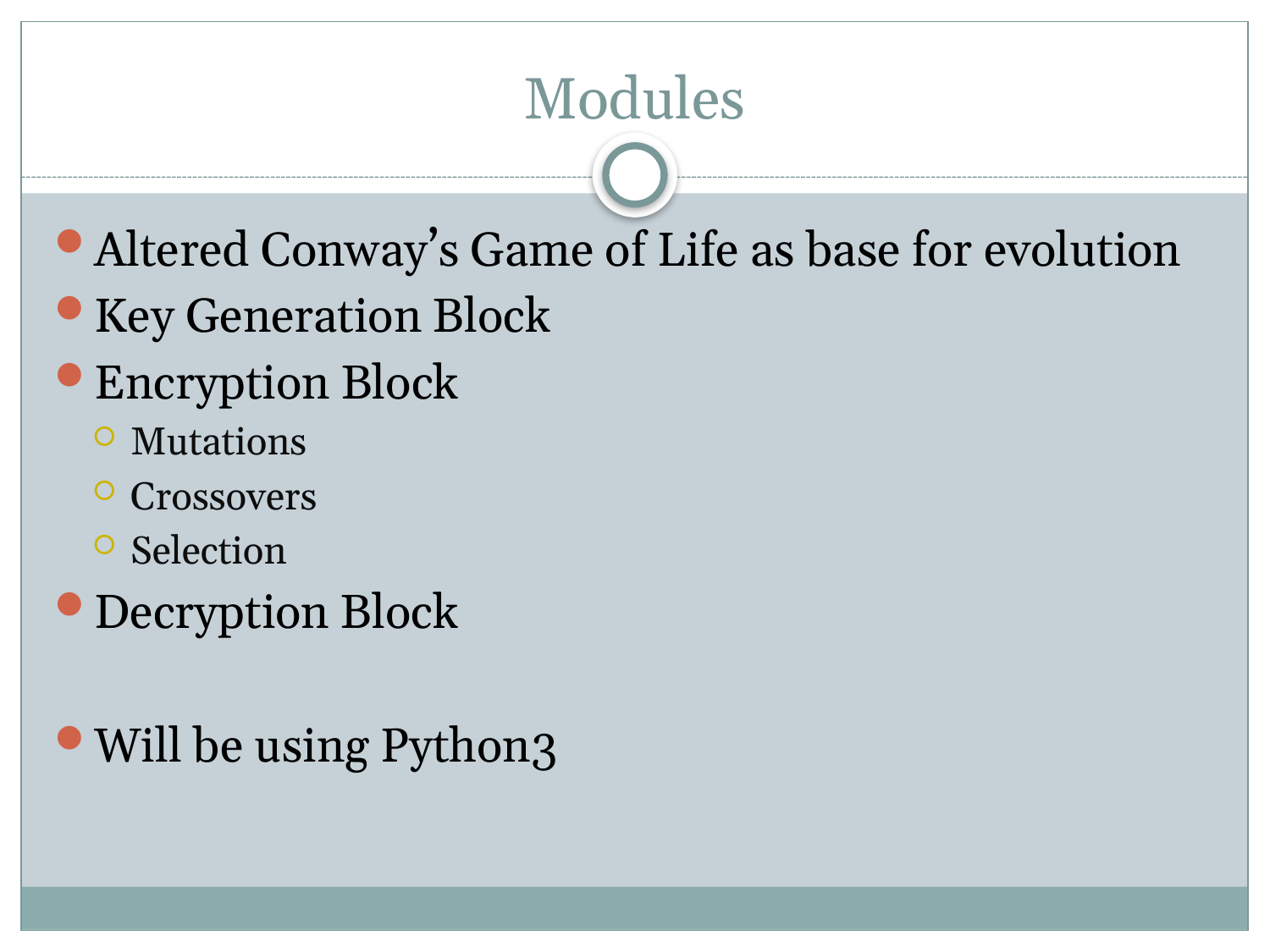

# Modules
Altered Conway’s Game of Life as base for evolution
Key Generation Block
Encryption Block
Mutations
Crossovers
Selection
Decryption Block

Will be using Python3